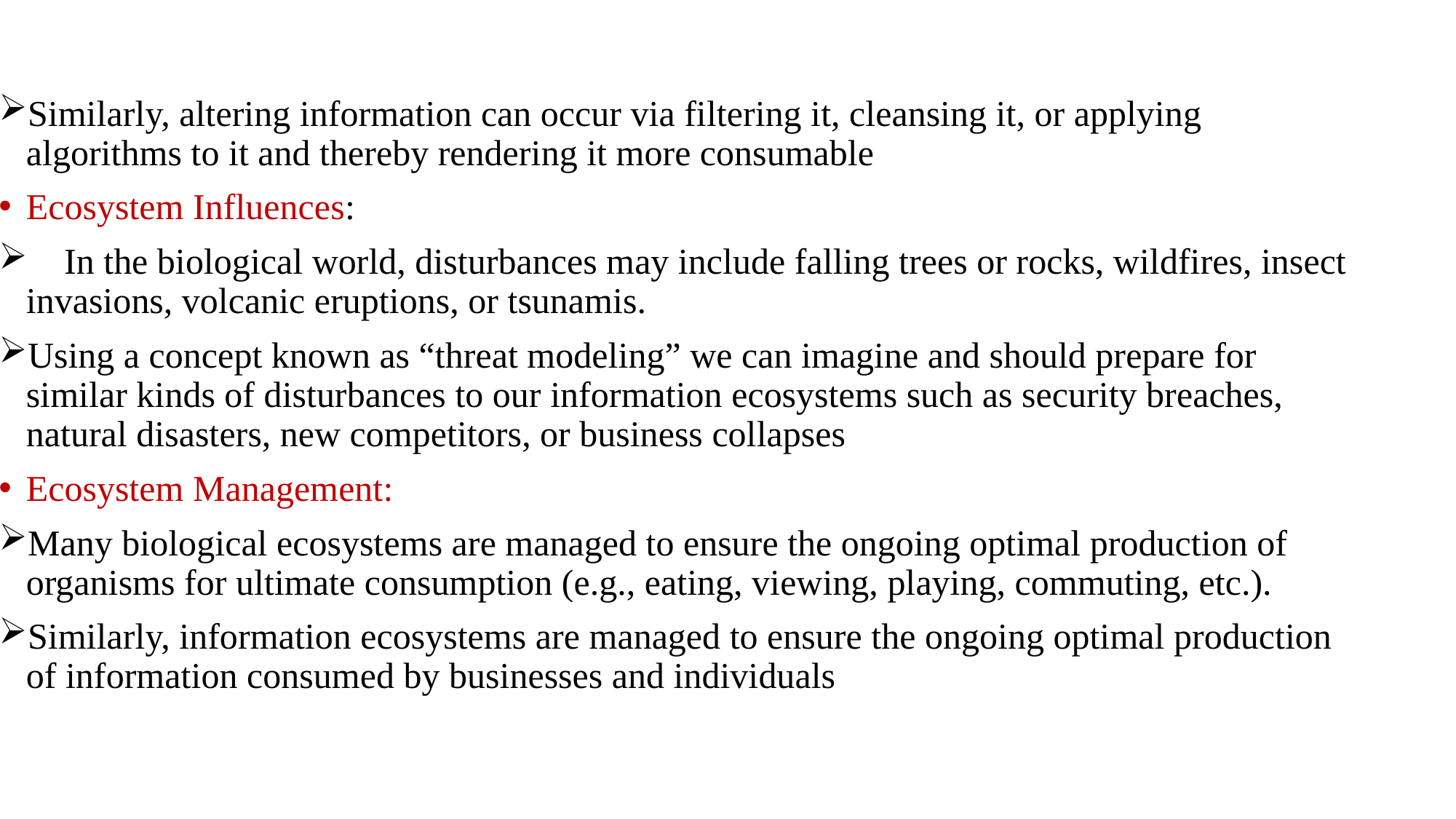

Similarly, altering information can occur via filtering it, cleansing it, or applying algorithms to it and thereby rendering it more consumable
Ecosystem Influences:
    In the biological world, disturbances may include falling trees or rocks, wildfires, insect invasions, volcanic eruptions, or tsunamis.
Using a concept known as “threat modeling” we can imagine and should prepare for similar kinds of disturbances to our information ecosystems such as security breaches, natural disasters, new competitors, or business collapses
Ecosystem Management:
Many biological ecosystems are managed to ensure the ongoing optimal production of organisms for ultimate consumption (e.g., eating, viewing, playing, commuting, etc.).
Similarly, information ecosystems are managed to ensure the ongoing optimal production of information consumed by businesses and individuals